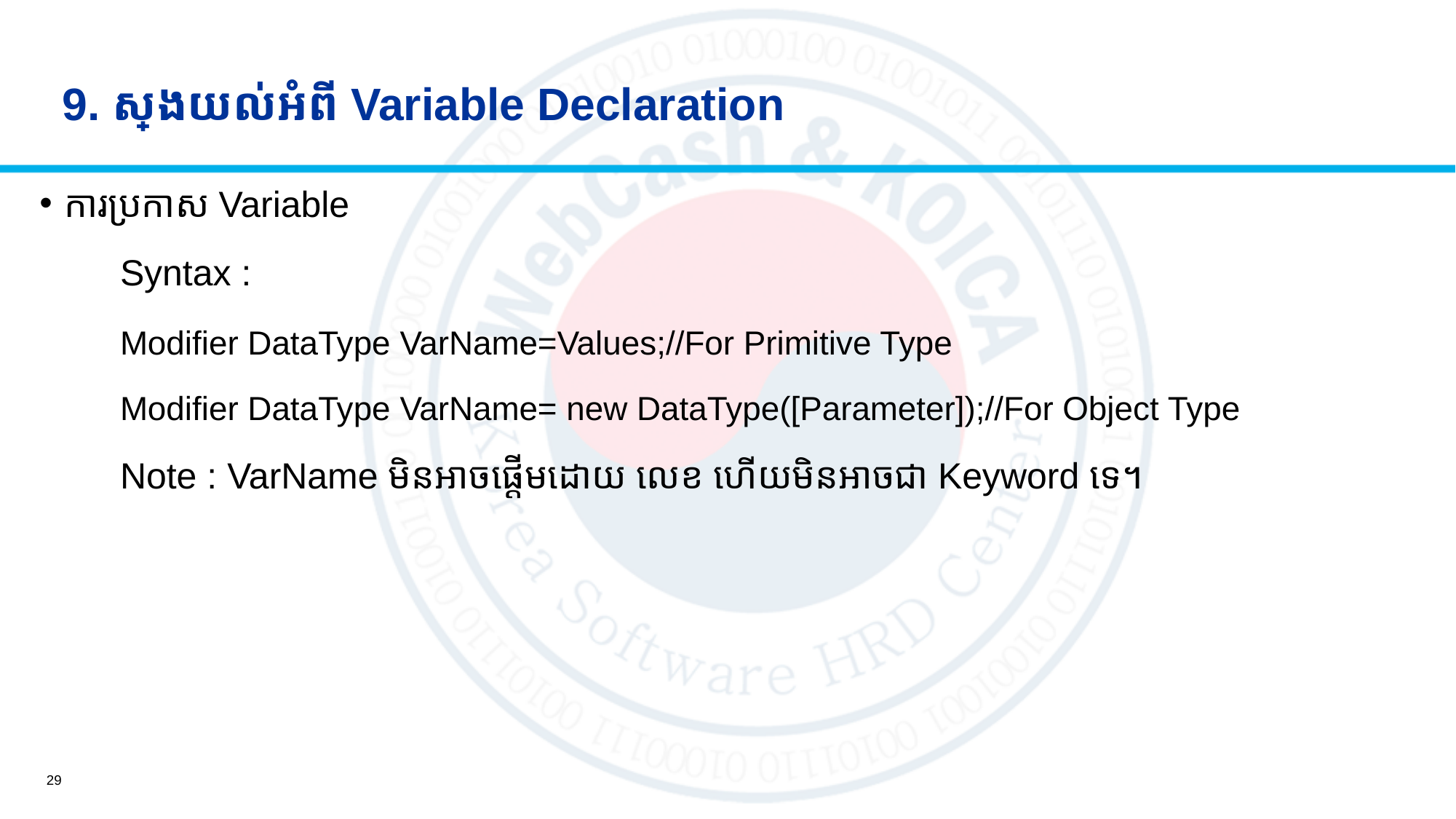

# 9. ស្វែងយល់អំពី Variable Declaration
ការប្រកាស Variable
	Syntax :
	Modifier DataType VarName=Values;//For Primitive Type
	Modifier DataType VarName= new DataType([Parameter]);//For Object Type
	Note : VarName មិនអាចផ្ដើមដោយ លេខ ហើយមិនអាចជា Keyword ទេ។
29